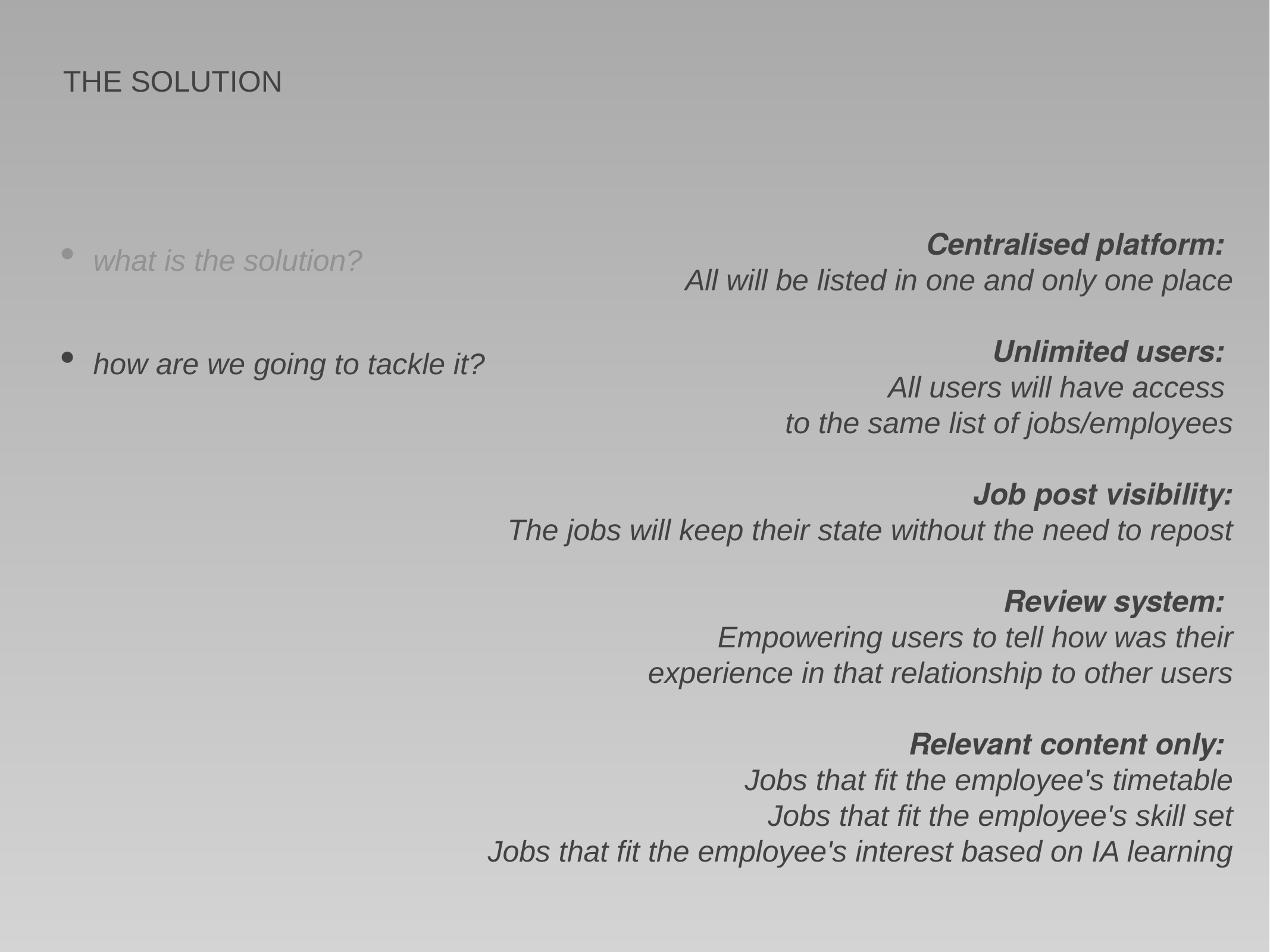

THE SOLUTION
Centralised platform:
All will be listed in one and only one place

Unlimited users:
All users will have access
to the same list of jobs/employees

Job post visibility:
The jobs will keep their state without the need to repost

Review system:
Empowering users to tell how was their
 experience in that relationship to other users

Relevant content only:
Jobs that fit the employee's timetable
Jobs that fit the employee's skill set
Jobs that fit the employee's interest based on IA learning
what is the solution?
how are we going to tackle it?